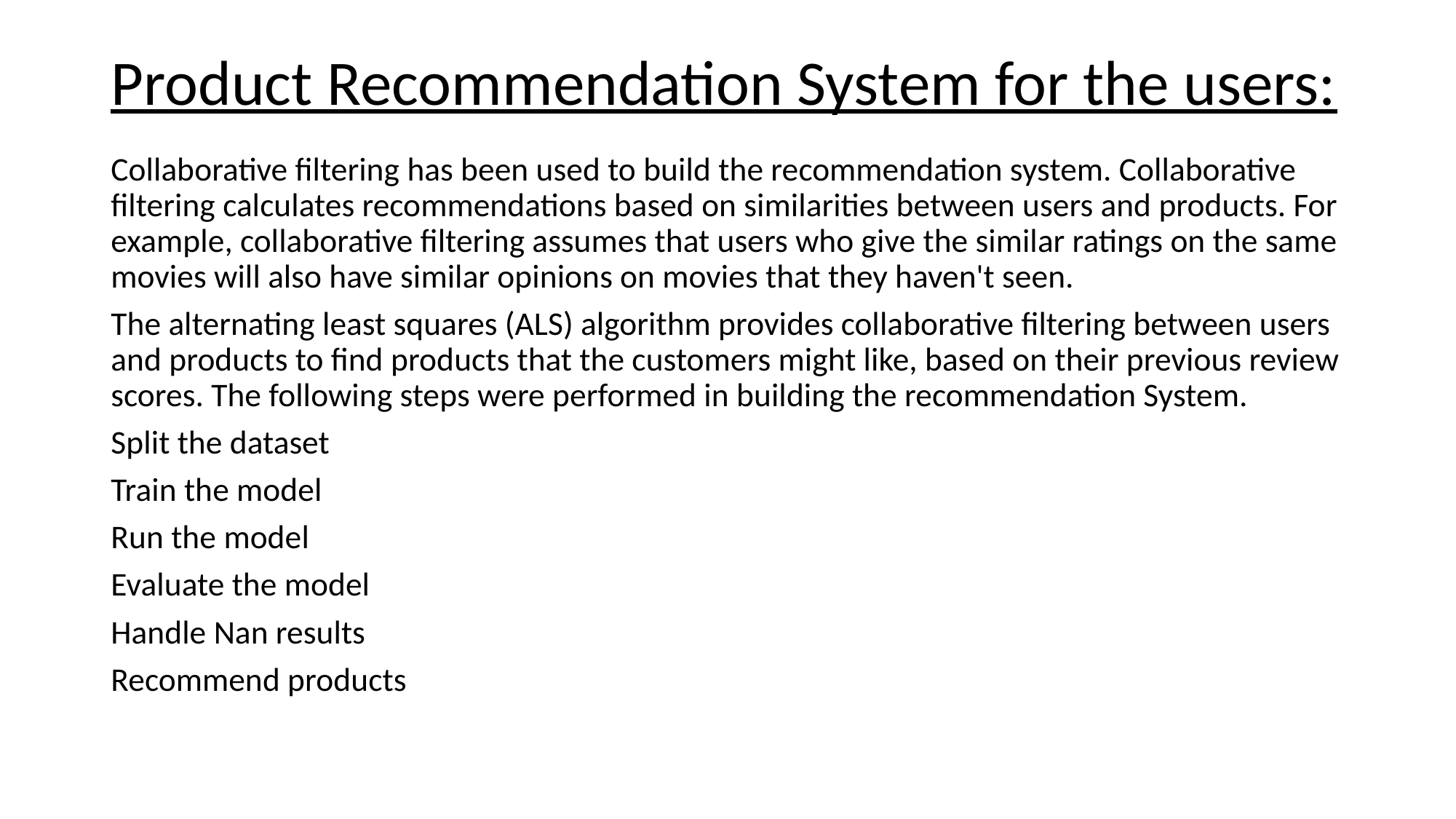

# Product Recommendation System for the users:
Collaborative filtering has been used to build the recommendation system. Collaborative filtering calculates recommendations based on similarities between users and products. For example, collaborative filtering assumes that users who give the similar ratings on the same movies will also have similar opinions on movies that they haven't seen.
The alternating least squares (ALS) algorithm provides collaborative filtering between users and products to find products that the customers might like, based on their previous review scores. The following steps were performed in building the recommendation System.
Split the dataset
Train the model
Run the model
Evaluate the model
Handle Nan results
Recommend products